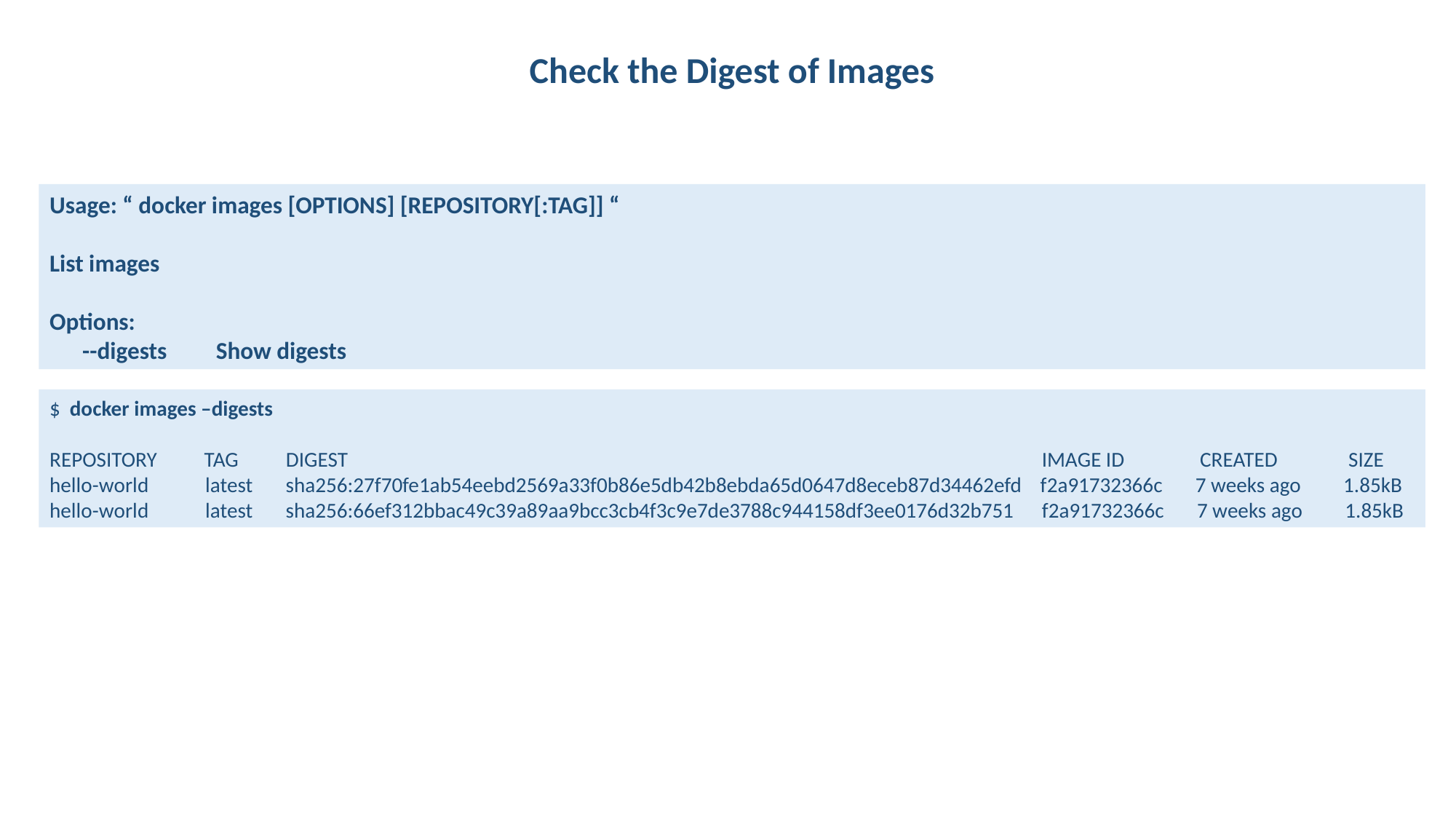

Check the Digest of Images
Usage: “ docker images [OPTIONS] [REPOSITORY[:TAG]] “

List images

Options:
      --digests         Show digests
$  docker images –digests

REPOSITORY          TAG          DIGEST                                                                                                                                                   IMAGE ID                CREATED               SIZE
hello-world            latest       sha256:27f70fe1ab54eebd2569a33f0b86e5db42b8ebda65d0647d8eceb87d34462efd    f2a91732366c       7 weeks ago         1.85kB
hello-world            latest       sha256:66ef312bbac49c39a89aa9bcc3cb4f3c9e7de3788c944158df3ee0176d32b751      f2a91732366c       7 weeks ago         1.85kB